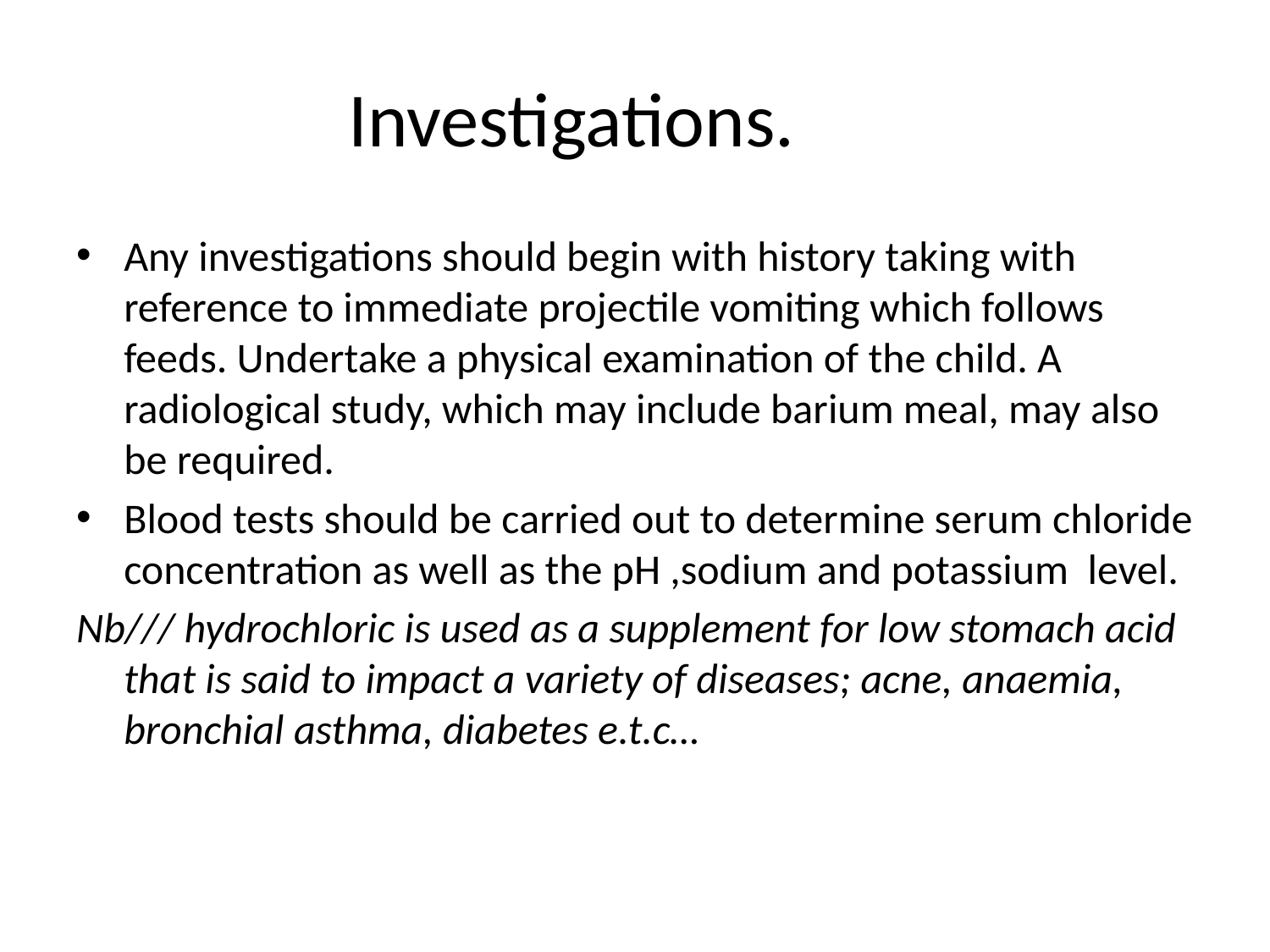

# Investigations.
Any investigations should begin with history taking with reference to immediate projectile vomiting which follows feeds. Undertake a physical examination of the child. A radiological study, which may include barium meal, may also be required.
Blood tests should be carried out to determine serum chloride concentration as well as the pH ,sodium and potassium  level.
Nb/// hydrochloric is used as a supplement for low stomach acid that is said to impact a variety of diseases; acne, anaemia, bronchial asthma, diabetes e.t.c…